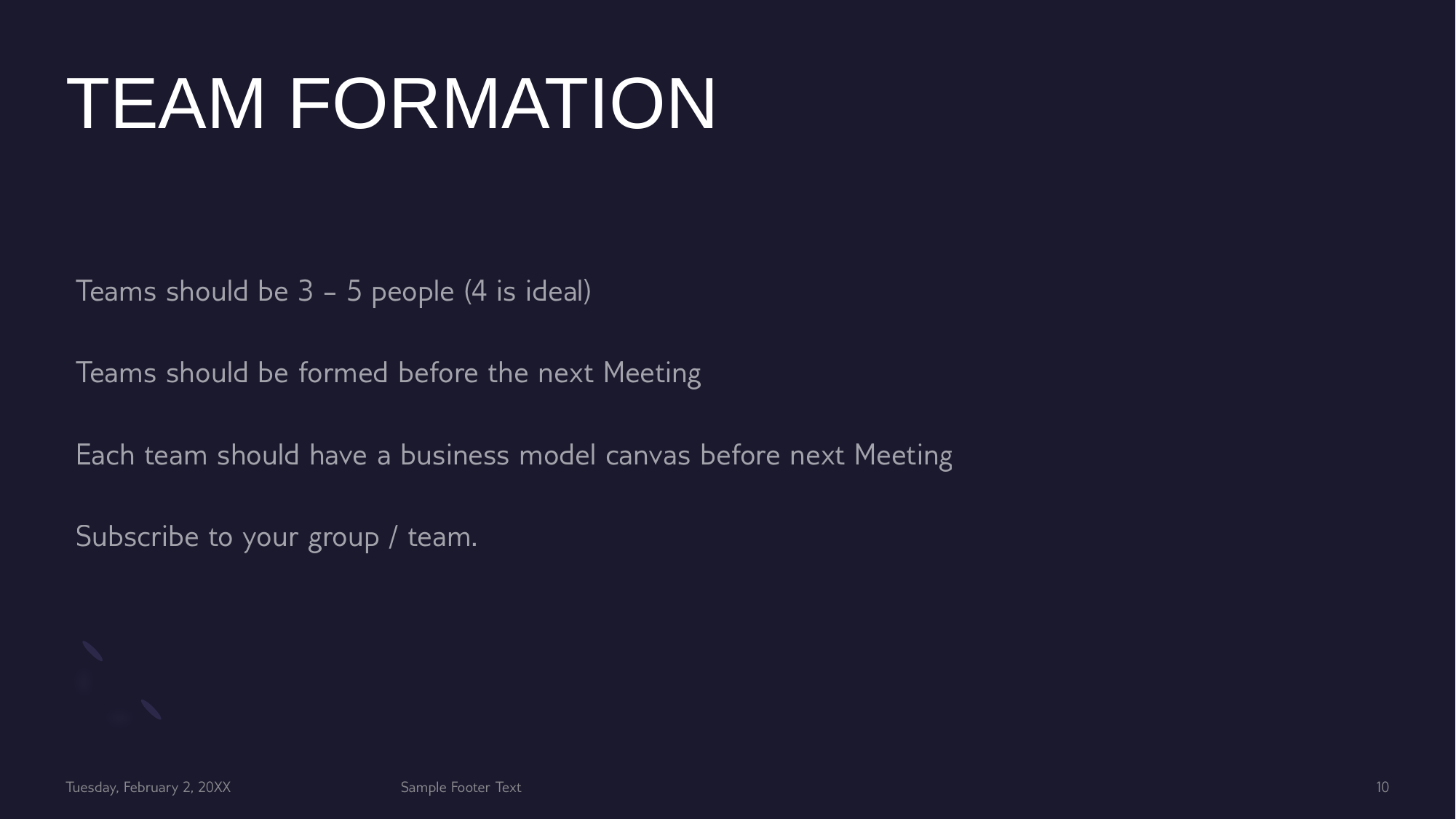

# TEAM FORMATION
Teams should be 3 – 5 people (4 is ideal)
Teams should be formed before the next Meeting
Each team should have a business model canvas before next Meeting
Subscribe to your group / team.
Tuesday, February 2, 20XX
Sample Footer Text
10